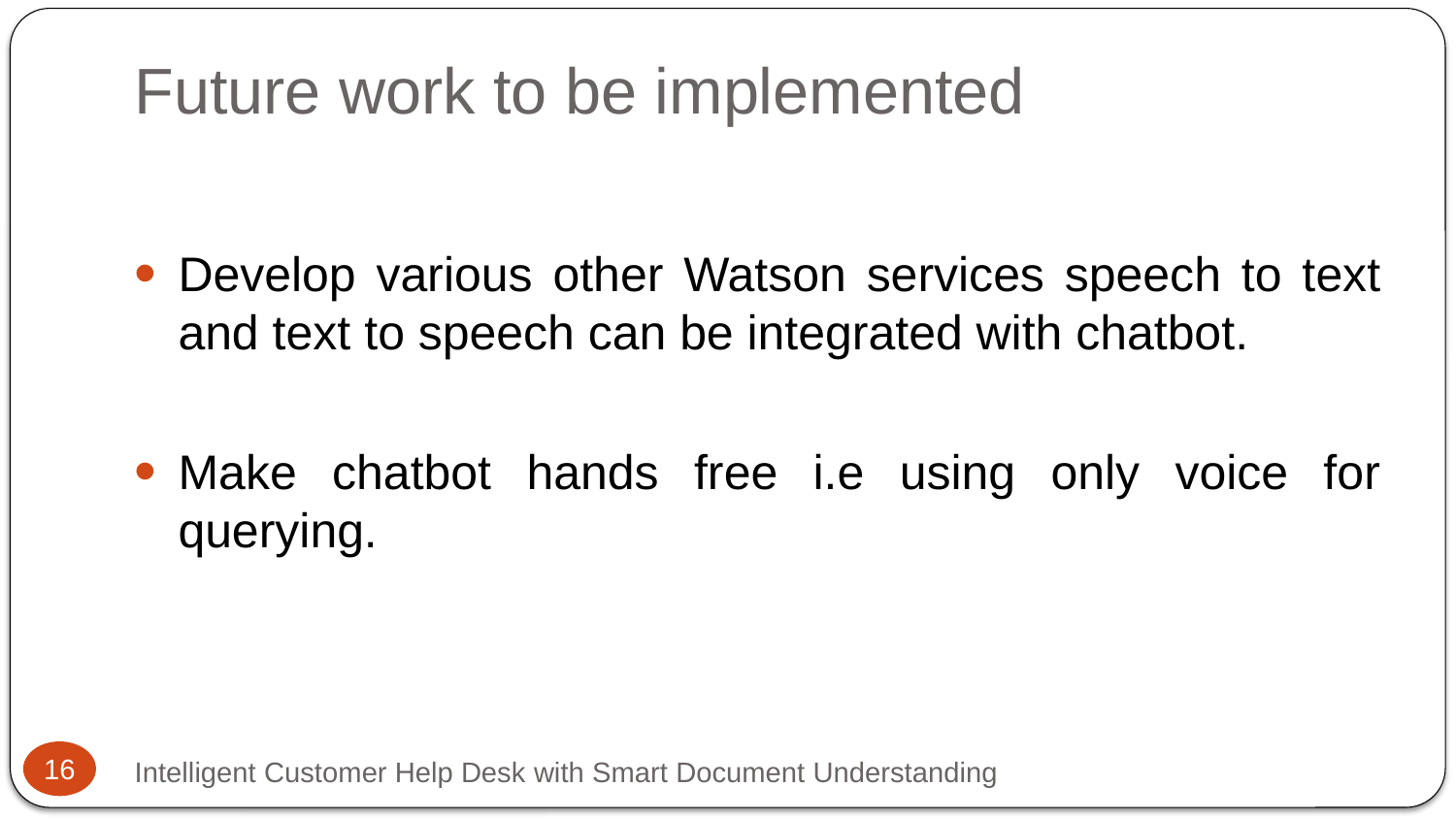

# Future work to be implemented

Develop various other Watson services speech to text and text to speech can be integrated with chatbot.

Make chatbot hands free i.e using only voice for querying.
16
Intelligent Customer Help Desk with Smart Document Understanding